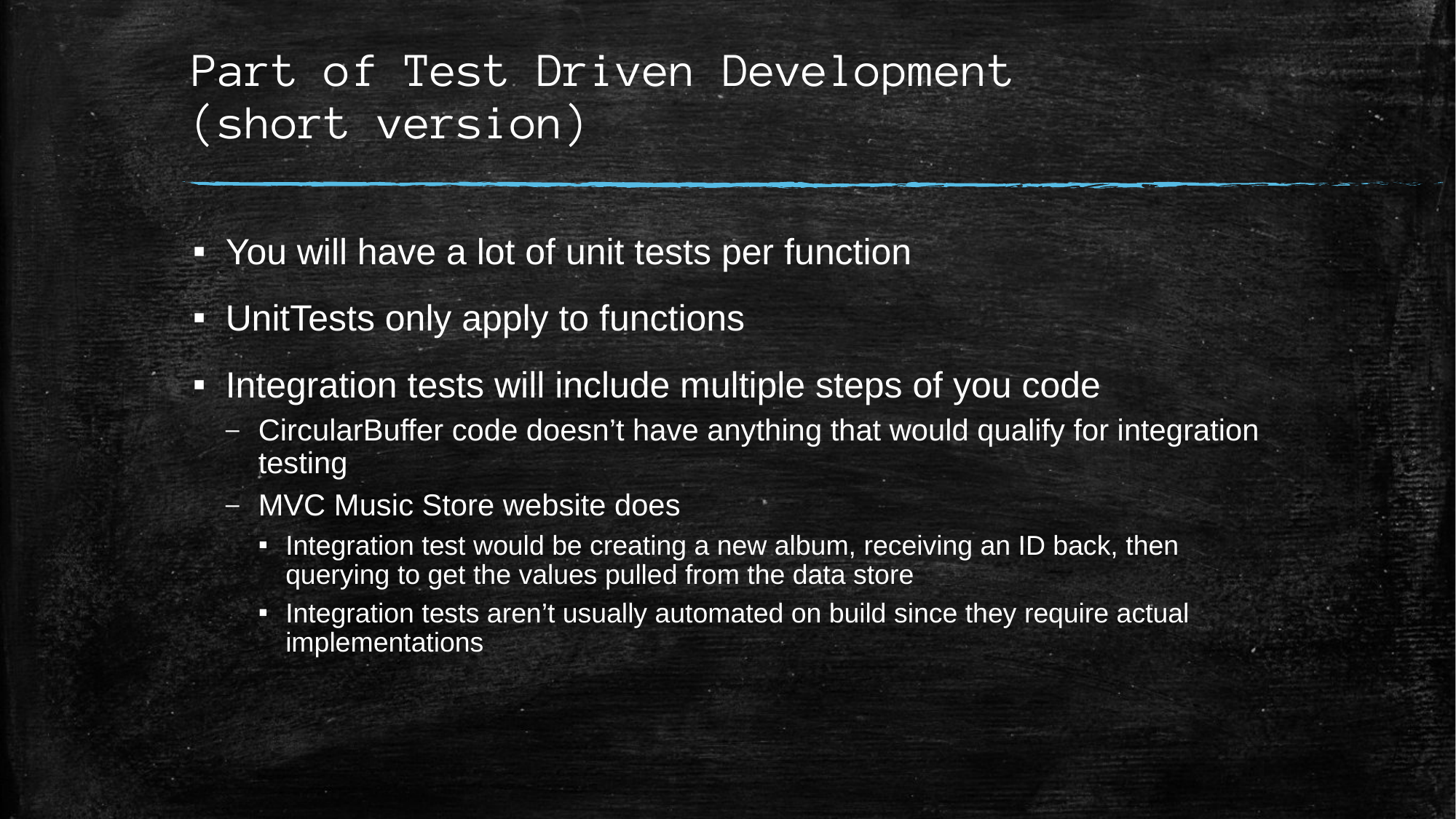

# Part of Test Driven Development (short version)
You will have a lot of unit tests per function
UnitTests only apply to functions
Integration tests will include multiple steps of you code
CircularBuffer code doesn’t have anything that would qualify for integration testing
MVC Music Store website does
Integration test would be creating a new album, receiving an ID back, then querying to get the values pulled from the data store
Integration tests aren’t usually automated on build since they require actual implementations